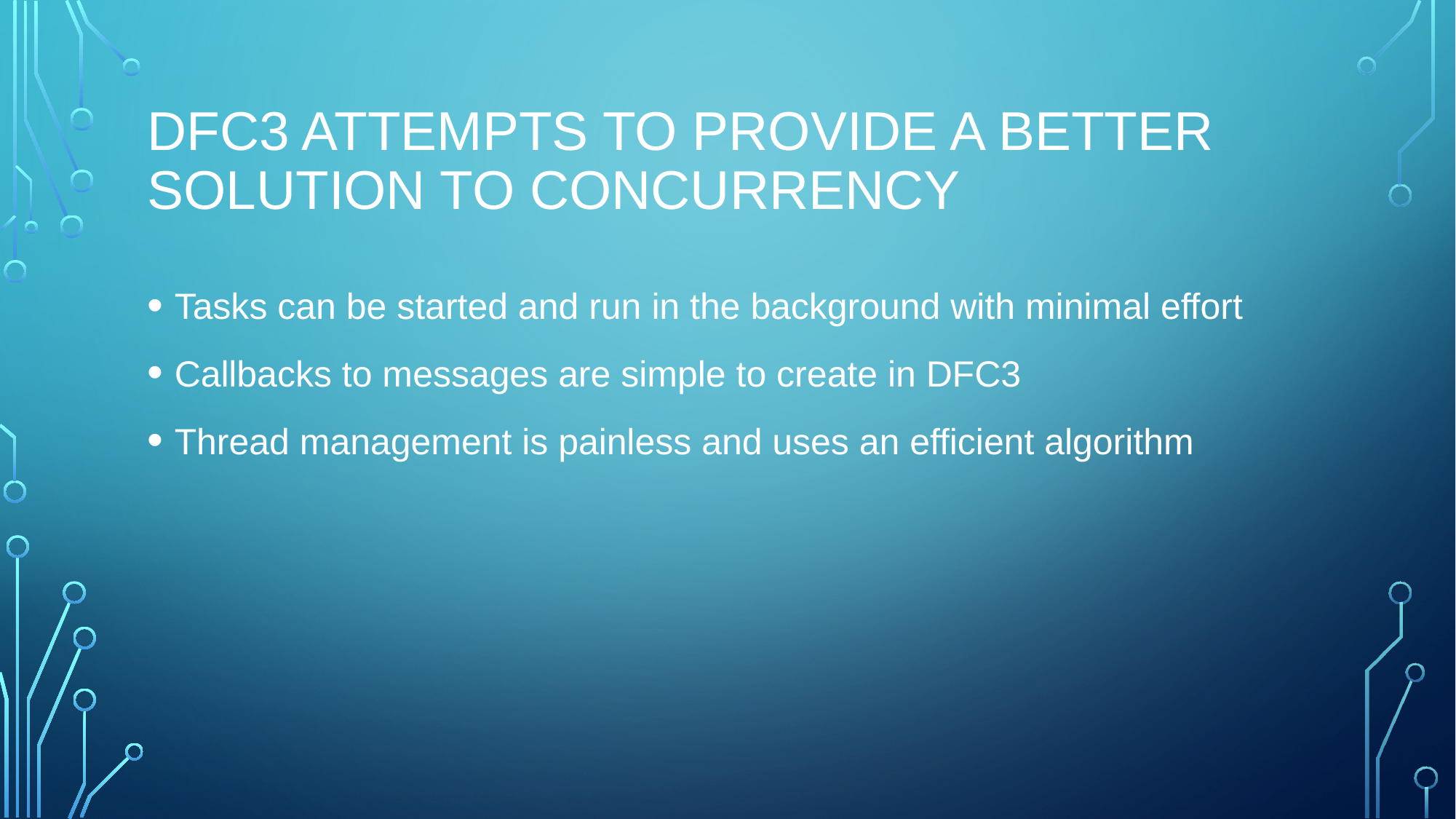

# DFC3 attempts to provide a better SOLUTION to Concurrency
Tasks can be started and run in the background with minimal effort
Callbacks to messages are simple to create in DFC3
Thread management is painless and uses an efficient algorithm